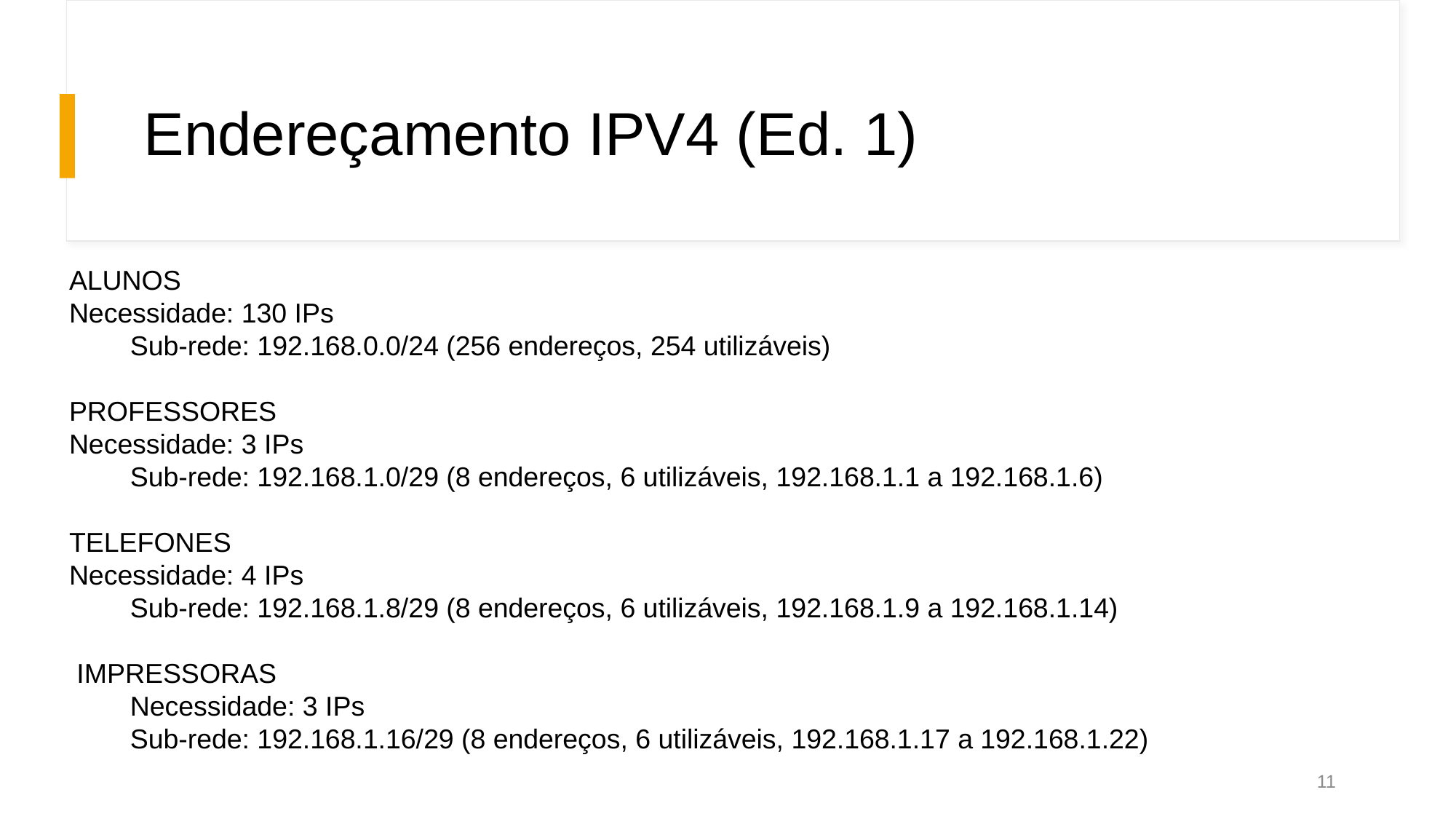

# Endereçamento IPV4 (Ed. 1)
ALUNOS
Necessidade: 130 IPs
        Sub-rede: 192.168.0.0/24 (256 endereços, 254 utilizáveis)

PROFESSORES
Necessidade: 3 IPs
        Sub-rede: 192.168.1.0/29 (8 endereços, 6 utilizáveis, 192.168.1.1 a 192.168.1.6)

TELEFONES
Necessidade: 4 IPs
        Sub-rede: 192.168.1.8/29 (8 endereços, 6 utilizáveis, 192.168.1.9 a 192.168.1.14)

 IMPRESSORAS
        Necessidade: 3 IPs
        Sub-rede: 192.168.1.16/29 (8 endereços, 6 utilizáveis, 192.168.1.17 a 192.168.1.22)
11